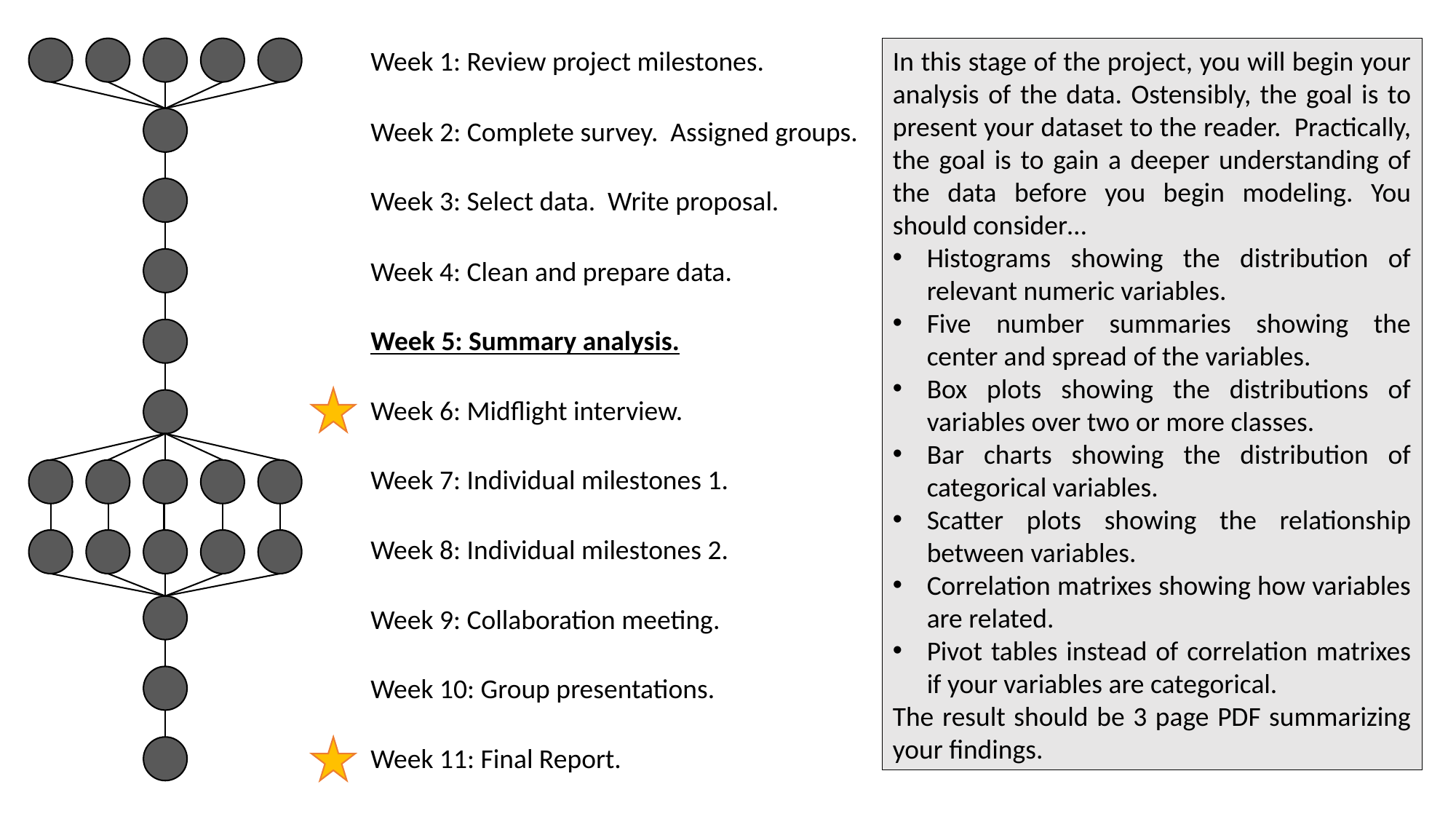

Week 1: Review project milestones.
In this stage of the project, you will begin your analysis of the data. Ostensibly, the goal is to present your dataset to the reader.  Practically, the goal is to gain a deeper understanding of the data before you begin modeling. You should consider…
Histograms showing the distribution of relevant numeric variables.
Five number summaries showing the center and spread of the variables.
Box plots showing the distributions of variables over two or more classes.
Bar charts showing the distribution of categorical variables.
Scatter plots showing the relationship between variables.
Correlation matrixes showing how variables are related.
Pivot tables instead of correlation matrixes if your variables are categorical.
The result should be 3 page PDF summarizing your findings.

Week 2: Complete survey.  Assigned groups.
Week 3: Select data.  Write proposal.

Week 4: Clean and prepare data.

Week 5: Summary analysis.

Week 6: Midflight interview.

Week 7: Individual milestones 1.

Week 8: Individual milestones 2.

Week 9: Collaboration meeting.
Week 10: Group presentations.

Week 11: Final Report.